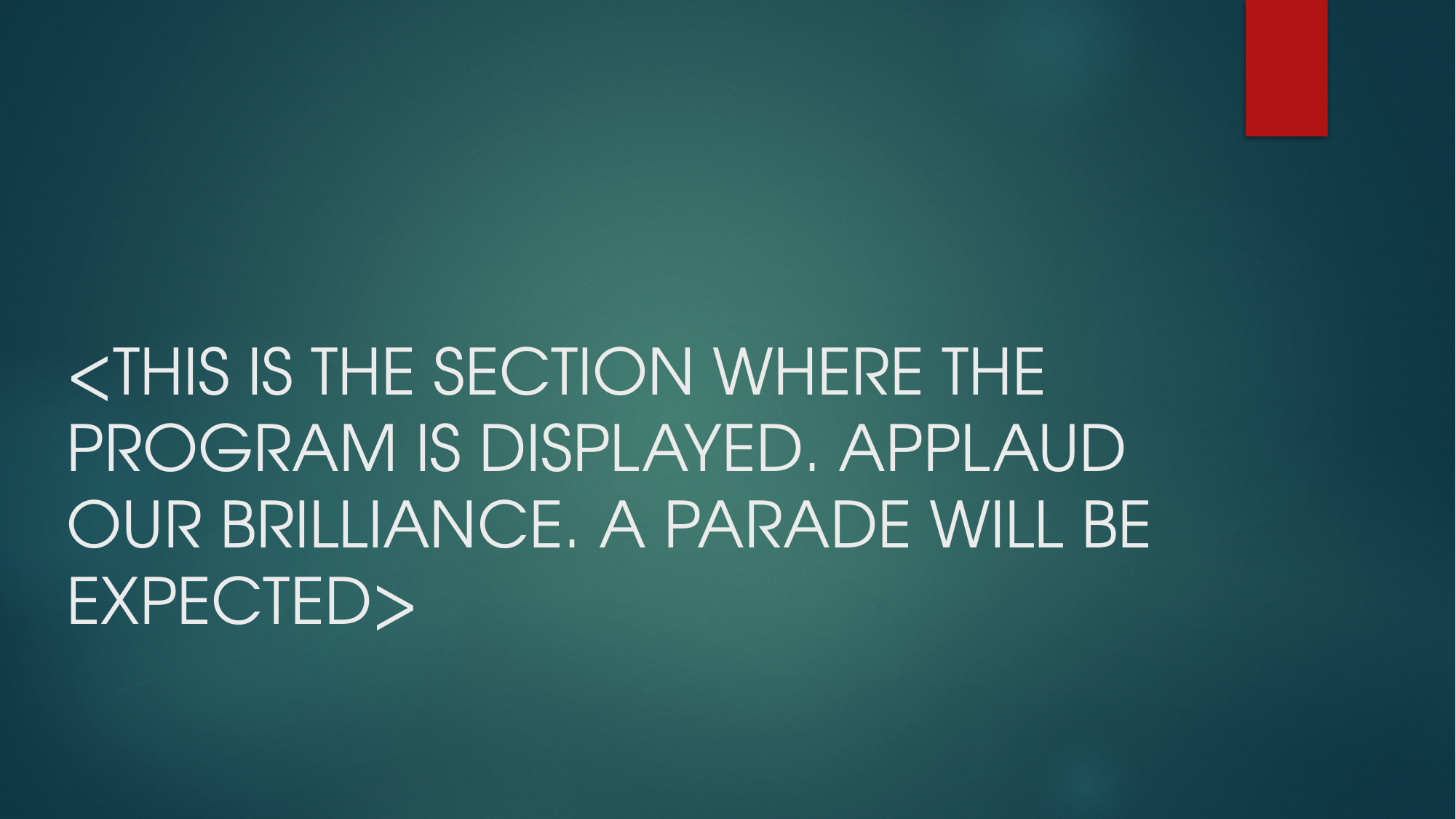

# <THIS IS THE SECTION WHERE THE PROGRAM IS DISPLAYED. APPLAUD OUR BRILLIANCE. A PARADE WILL BE EXPECTED>